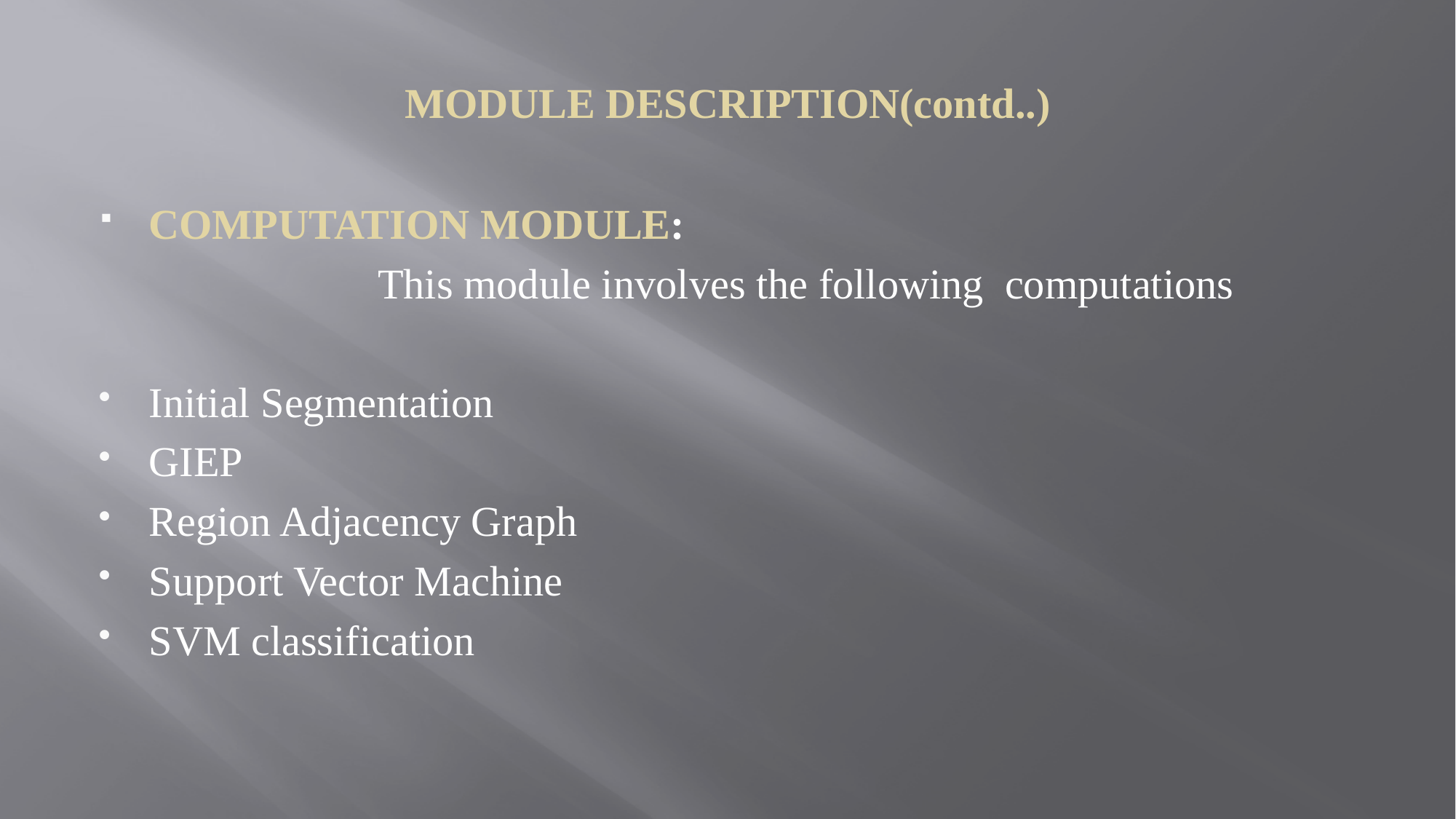

# MODULE DESCRIPTION(contd..)
COMPUTATION MODULE:
			 This module involves the following  computations

Initial Segmentation
GIEP
Region Adjacency Graph
Support Vector Machine
SVM classification